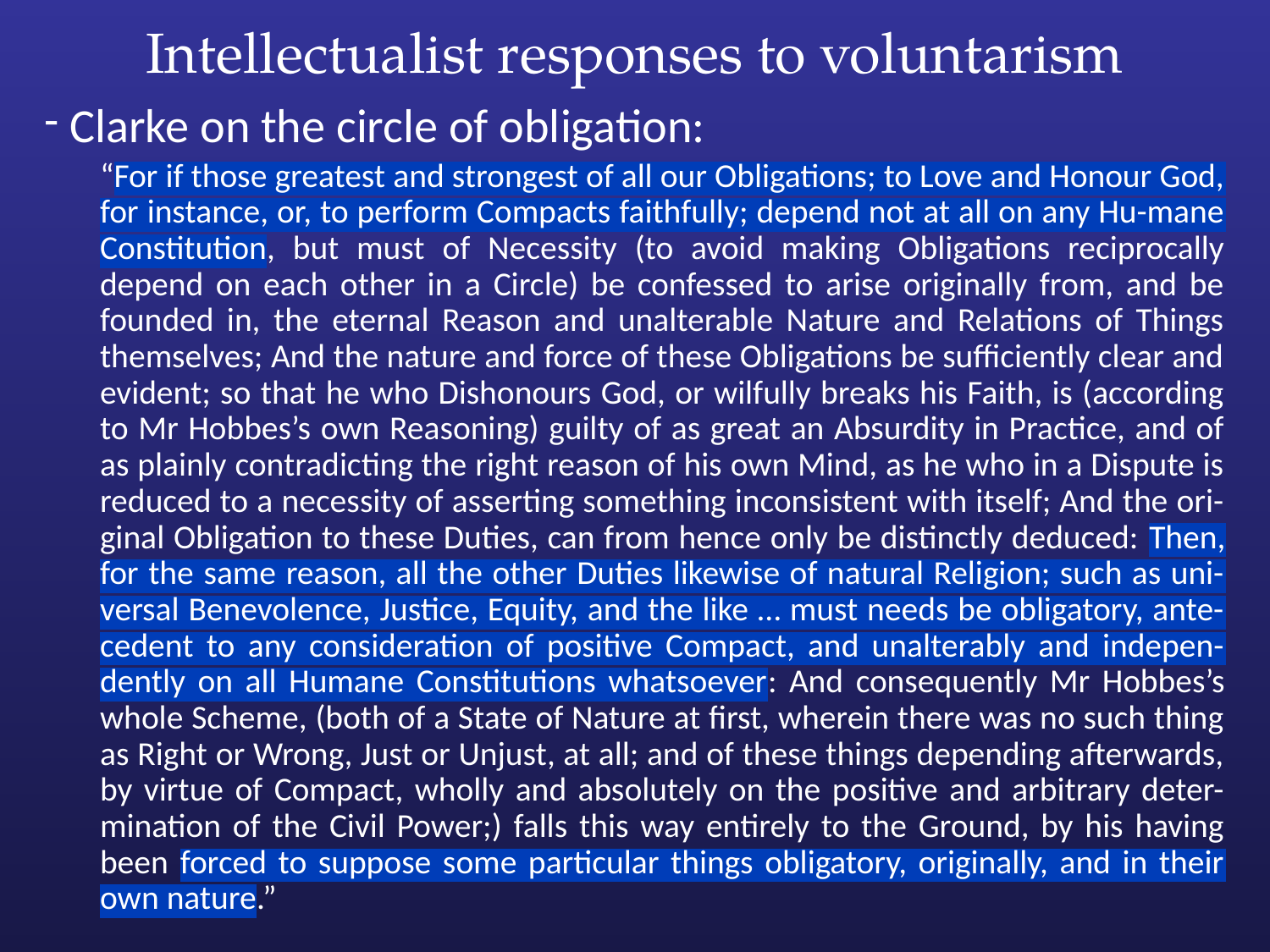

# Intellectualist responses to voluntarism
Clarke on the circle of obligation:
“For if those greatest and strongest of all our Obligations; to Love and Honour God, for instance, or, to perform Compacts faithfully; depend not at all on any Hu-mane Constitution, but must of Necessity (to avoid making Obligations reciprocally depend on each other in a Circle) be confessed to arise originally from, and be founded in, the eternal Reason and unalterable Nature and Relations of Things themselves; And the nature and force of these Obligations be sufficiently clear and evident; so that he who Dishonours God, or wilfully breaks his Faith, is (according to Mr Hobbes’s own Reasoning) guilty of as great an Absurdity in Practice, and of as plainly contradicting the right reason of his own Mind, as he who in a Dispute is reduced to a necessity of asserting something inconsistent with itself; And the ori-ginal Obligation to these Duties, can from hence only be distinctly deduced: Then, for the same reason, all the other Duties likewise of natural Religion; such as uni-versal Benevolence, Justice, Equity, and the like … must needs be obligatory, ante-cedent to any consideration of positive Compact, and unalterably and indepen-dently on all Humane Constitutions whatsoever: And consequently Mr Hobbes’s whole Scheme, (both of a State of Nature at first, wherein there was no such thing as Right or Wrong, Just or Unjust, at all; and of these things depending afterwards, by virtue of Compact, wholly and absolutely on the positive and arbitrary deter-mination of the Civil Power;) falls this way entirely to the Ground, by his having been forced to suppose some particular things obligatory, originally, and in their own nature.”